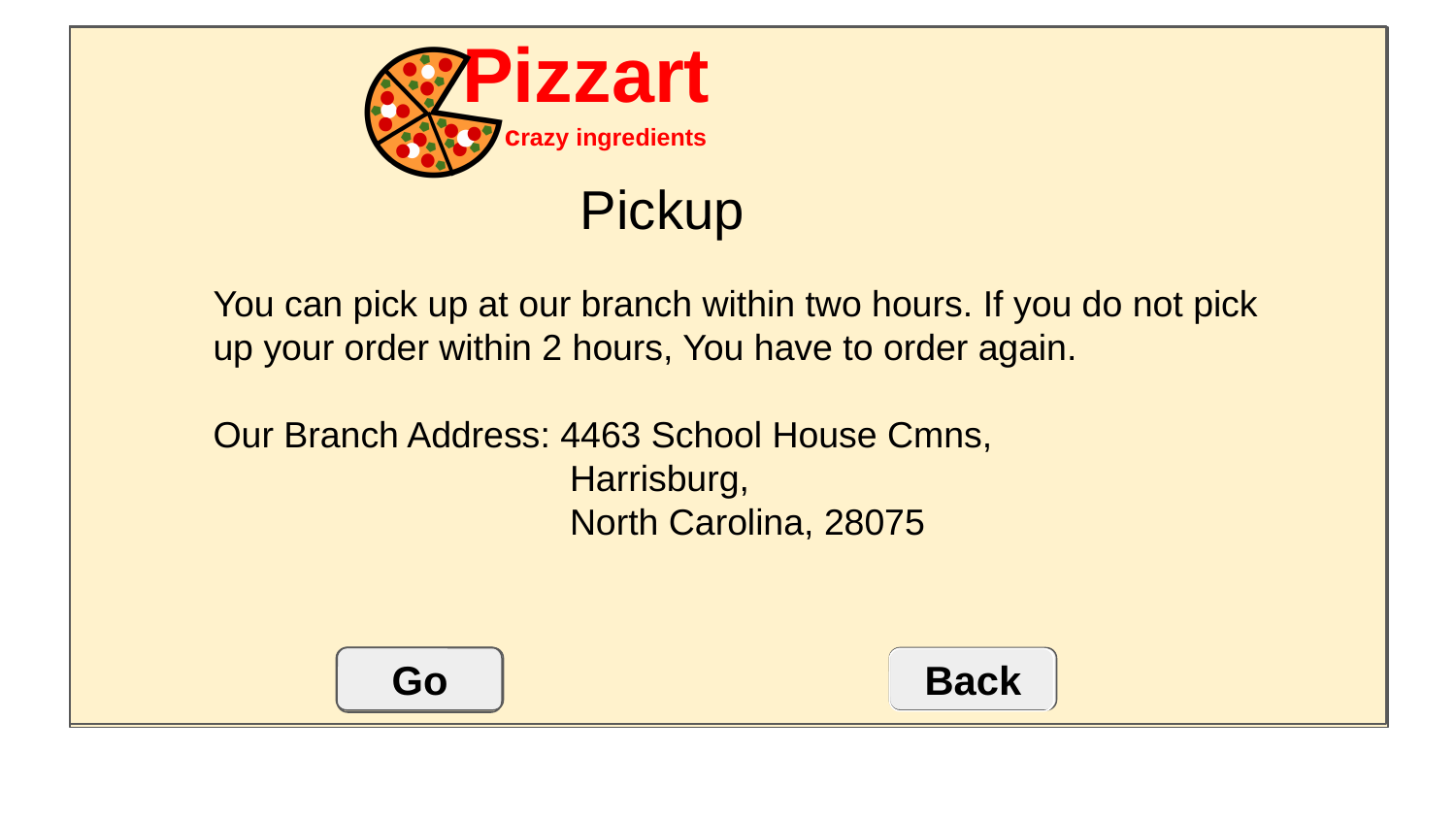

Pickup
You can pick up at our branch within two hours. If you do not pick up your order within 2 hours, You have to order again.

Our Branch Address: 4463 School House Cmns,
                                   Harrisburg,
                                   North Carolina, 28075